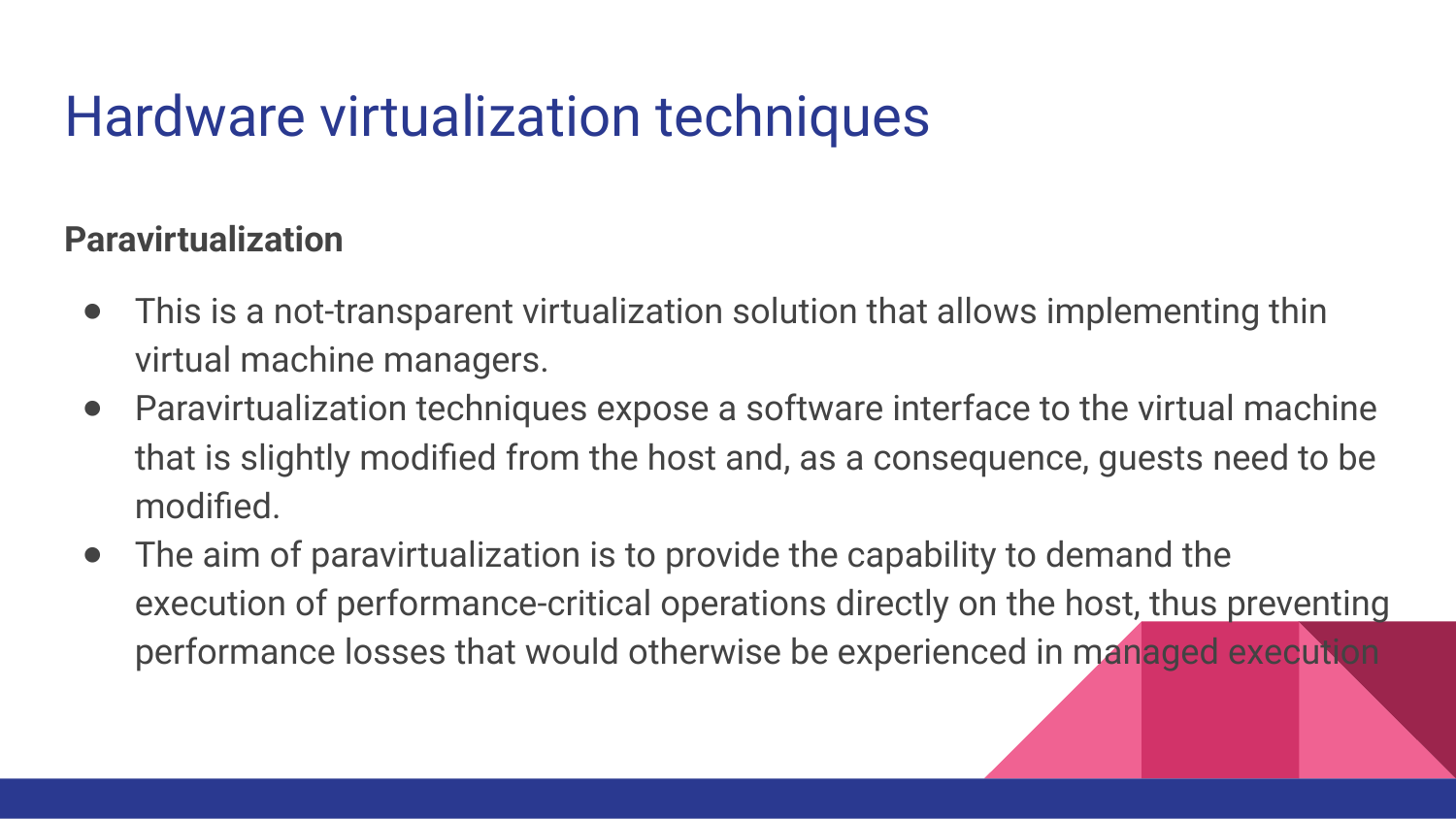

# Hardware virtualization techniques
Paravirtualization
This is a not-transparent virtualization solution that allows implementing thin virtual machine managers.
Paravirtualization techniques expose a software interface to the virtual machine that is slightly modified from the host and, as a consequence, guests need to be modified.
The aim of paravirtualization is to provide the capability to demand the execution of performance-critical operations directly on the host, thus preventing performance losses that would otherwise be experienced in managed execution